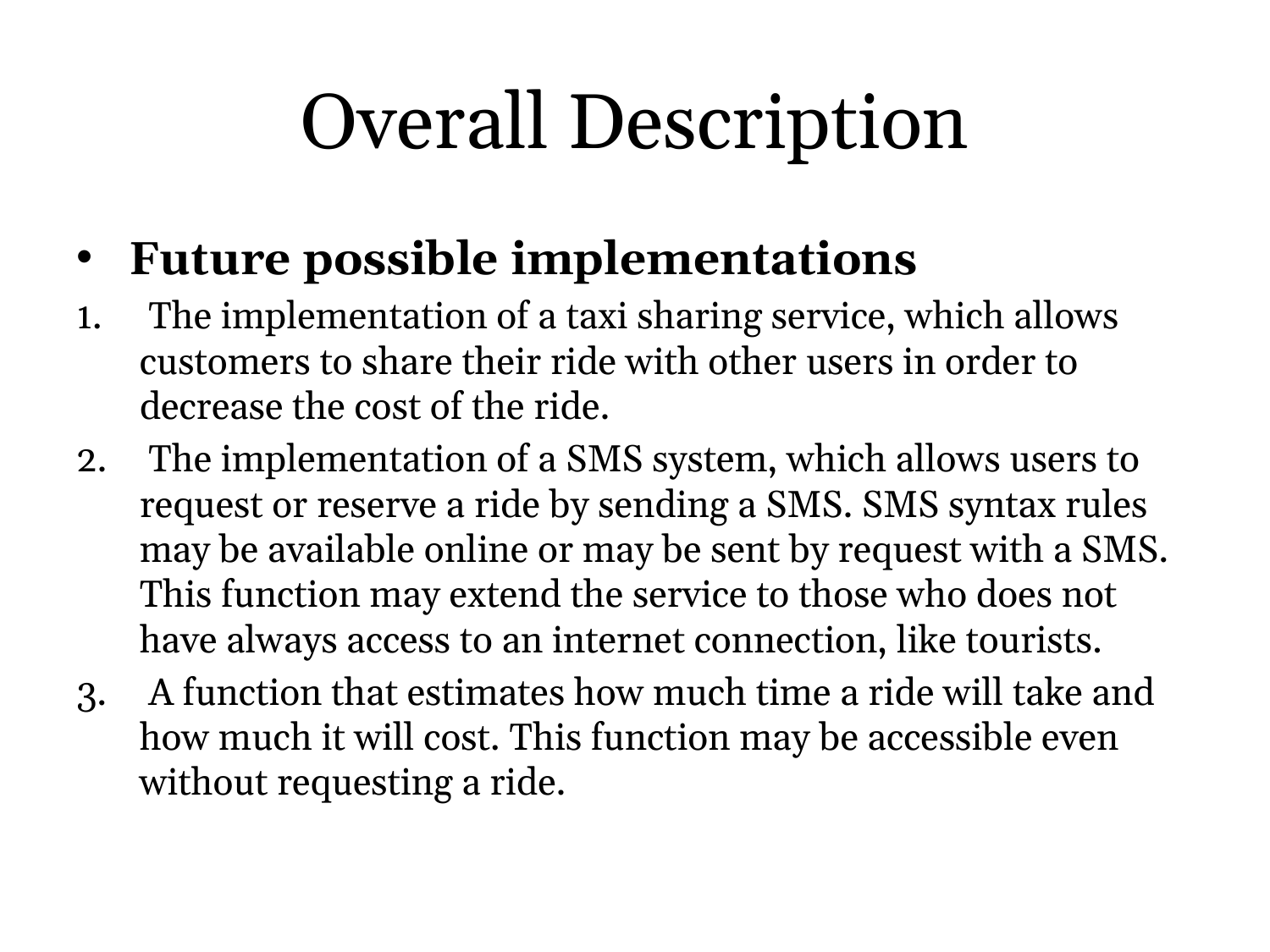

# Overall Description
 Future possible implementations
 The implementation of a taxi sharing service, which allows customers to share their ride with other users in order to decrease the cost of the ride.
 The implementation of a SMS system, which allows users to request or reserve a ride by sending a SMS. SMS syntax rules may be available online or may be sent by request with a SMS. This function may extend the service to those who does not have always access to an internet connection, like tourists.
 A function that estimates how much time a ride will take and how much it will cost. This function may be accessible even without requesting a ride.